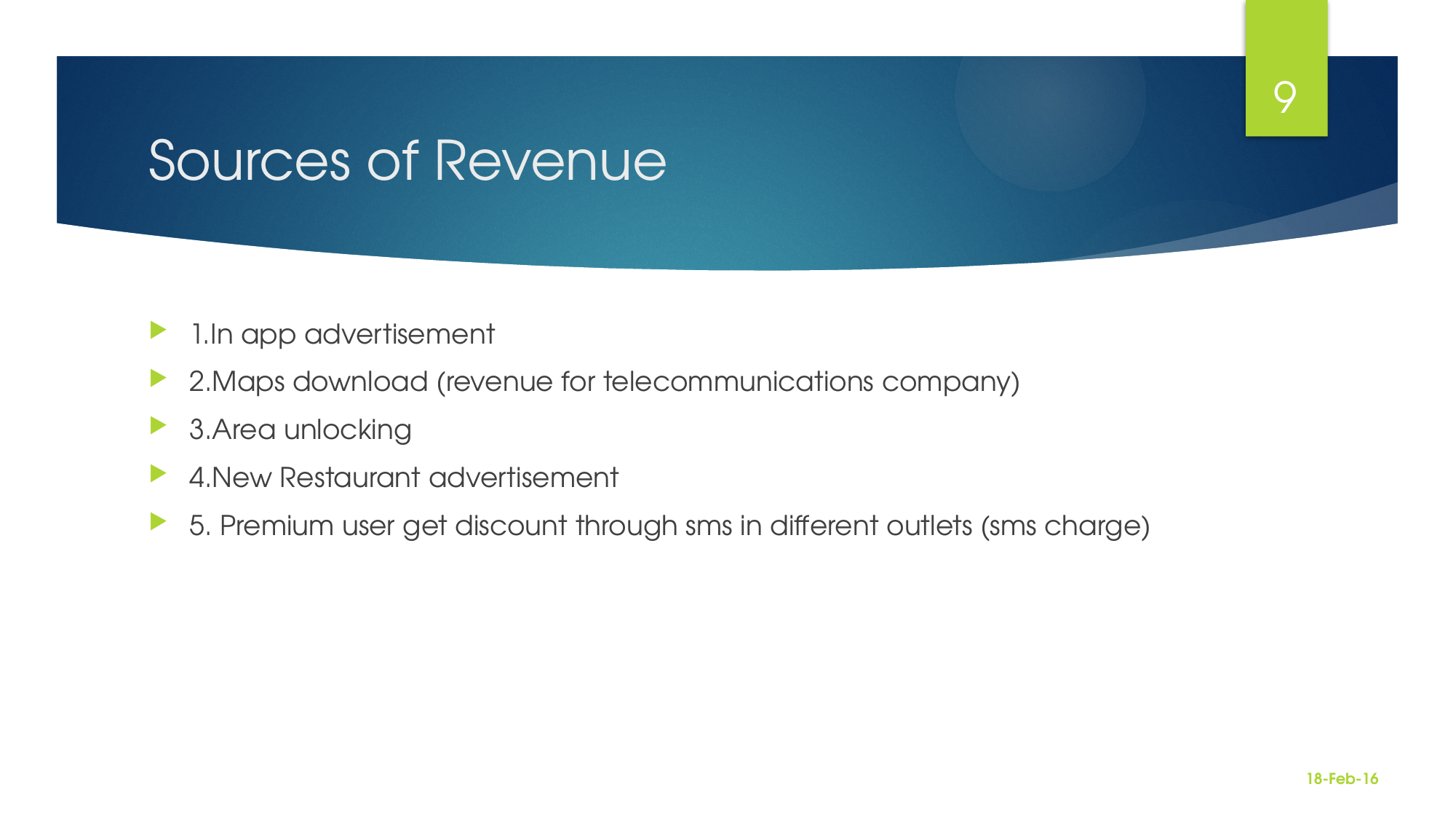

9
# Sources of Revenue
1.In app advertisement
2.Maps download (revenue for telecommunications company)
3.Area unlocking
4.New Restaurant advertisement
5. Premium user get discount through sms in different outlets (sms charge)

18-Feb-16